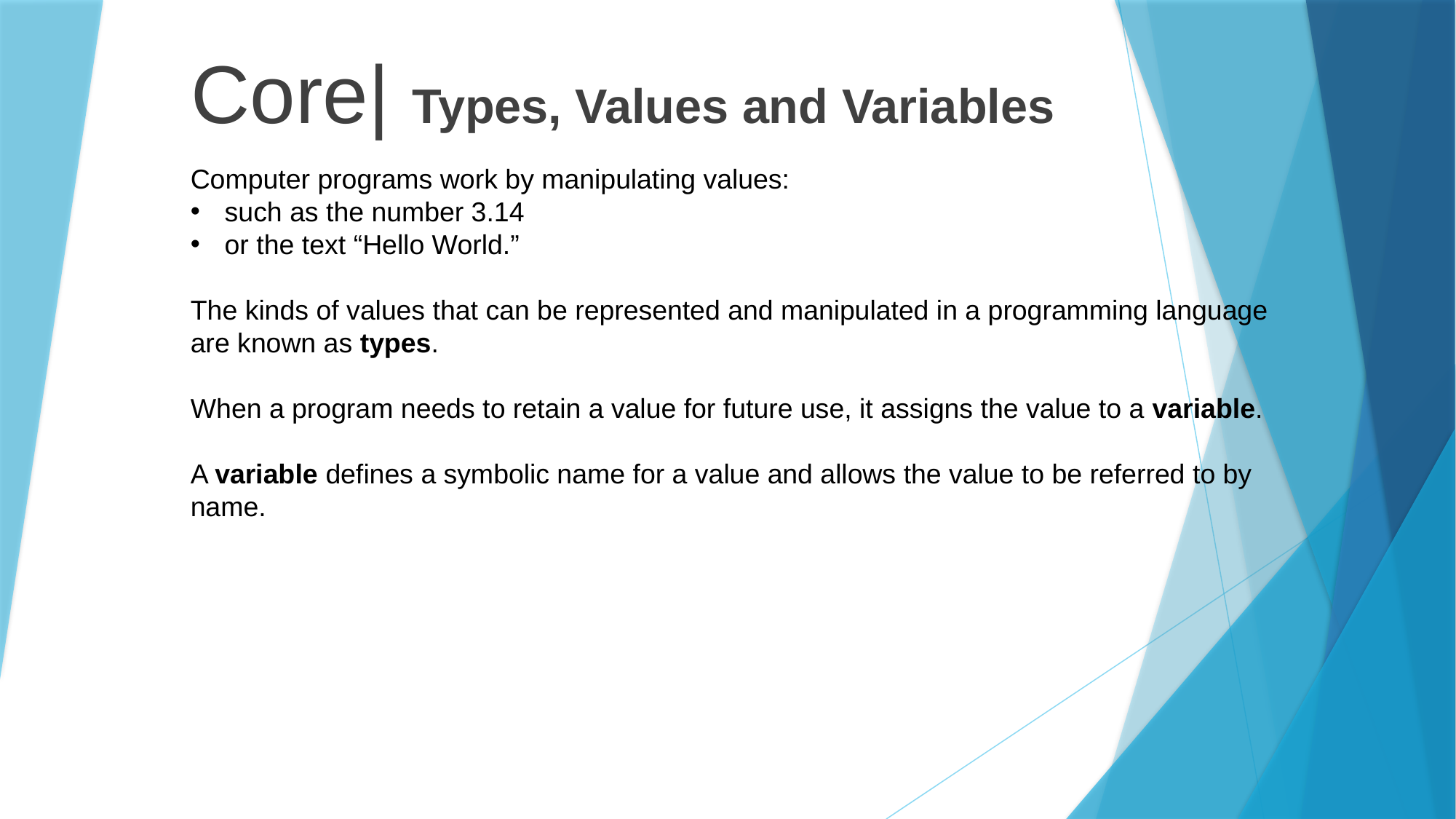

# Core| Types, Values and Variables
Computer programs work by manipulating values:
such as the number 3.14
or the text “Hello World.”

The kinds of values that can be represented and manipulated in a programming language are known as types.

When a program needs to retain a value for future use, it assigns the value to a variable.

A variable defines a symbolic name for a value and allows the value to be referred to by name.